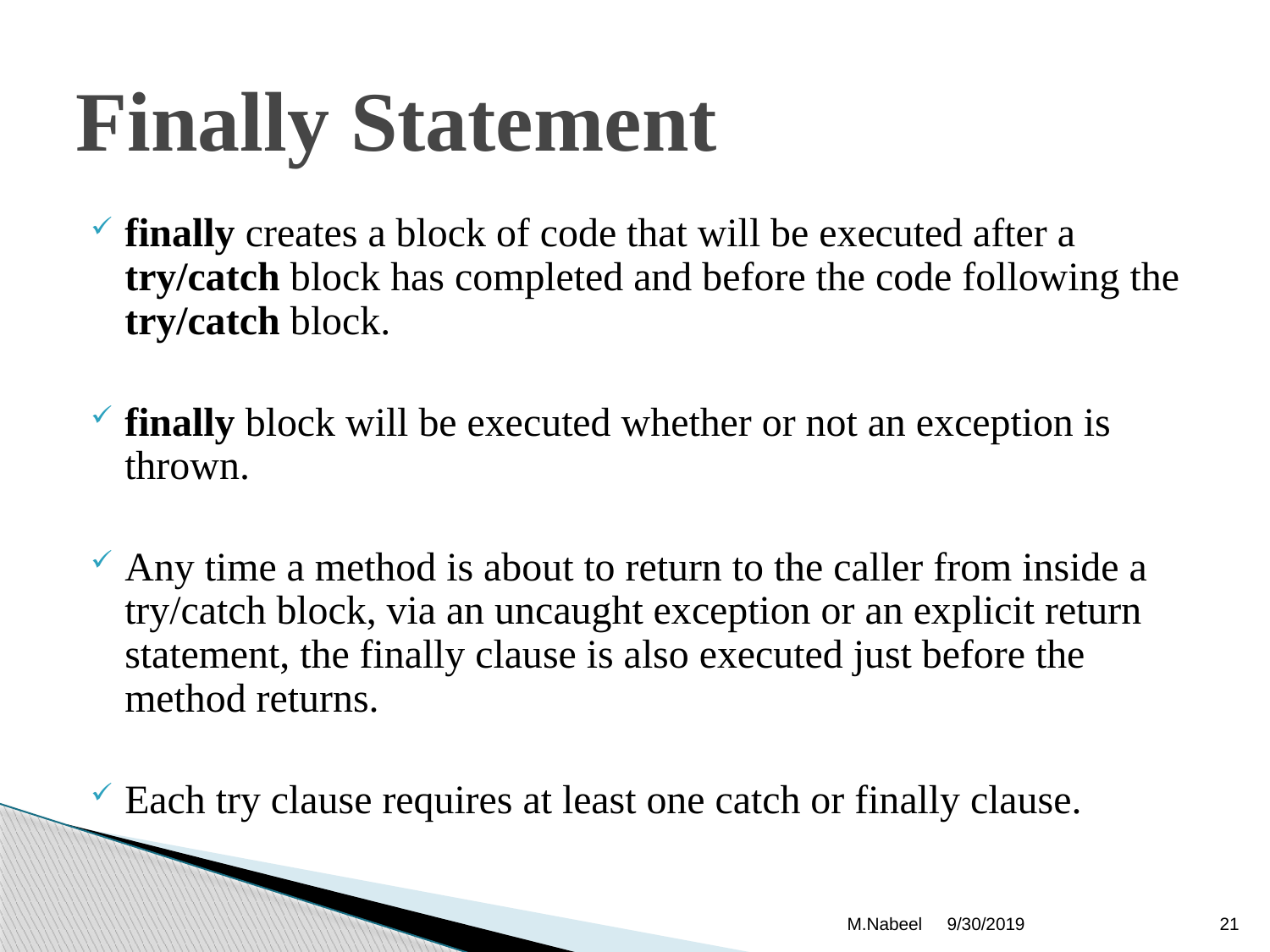

# Finally Statement
finally creates a block of code that will be executed after a try/catch block has completed and before the code following the try/catch block.

finally block will be executed whether or not an exception is thrown.

Any time a method is about to return to the caller from inside a try/catch block, via an uncaught exception or an explicit return statement, the finally clause is also executed just before the method returns.

Each try clause requires at least one catch or finally clause.
M.Nabeel
9/30/2019
21